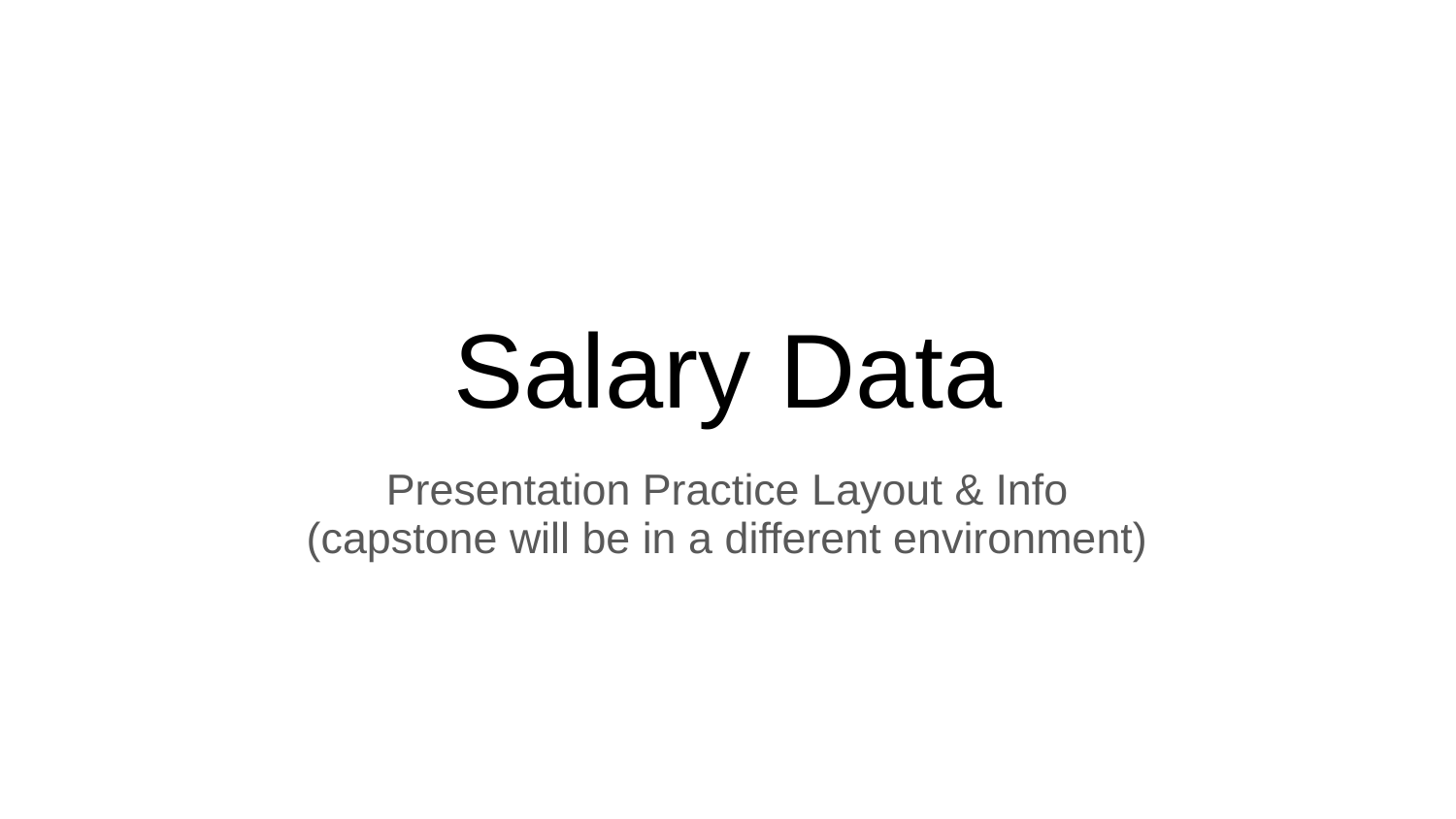

# Salary Data
Presentation Practice Layout & Info
(capstone will be in a different environment)